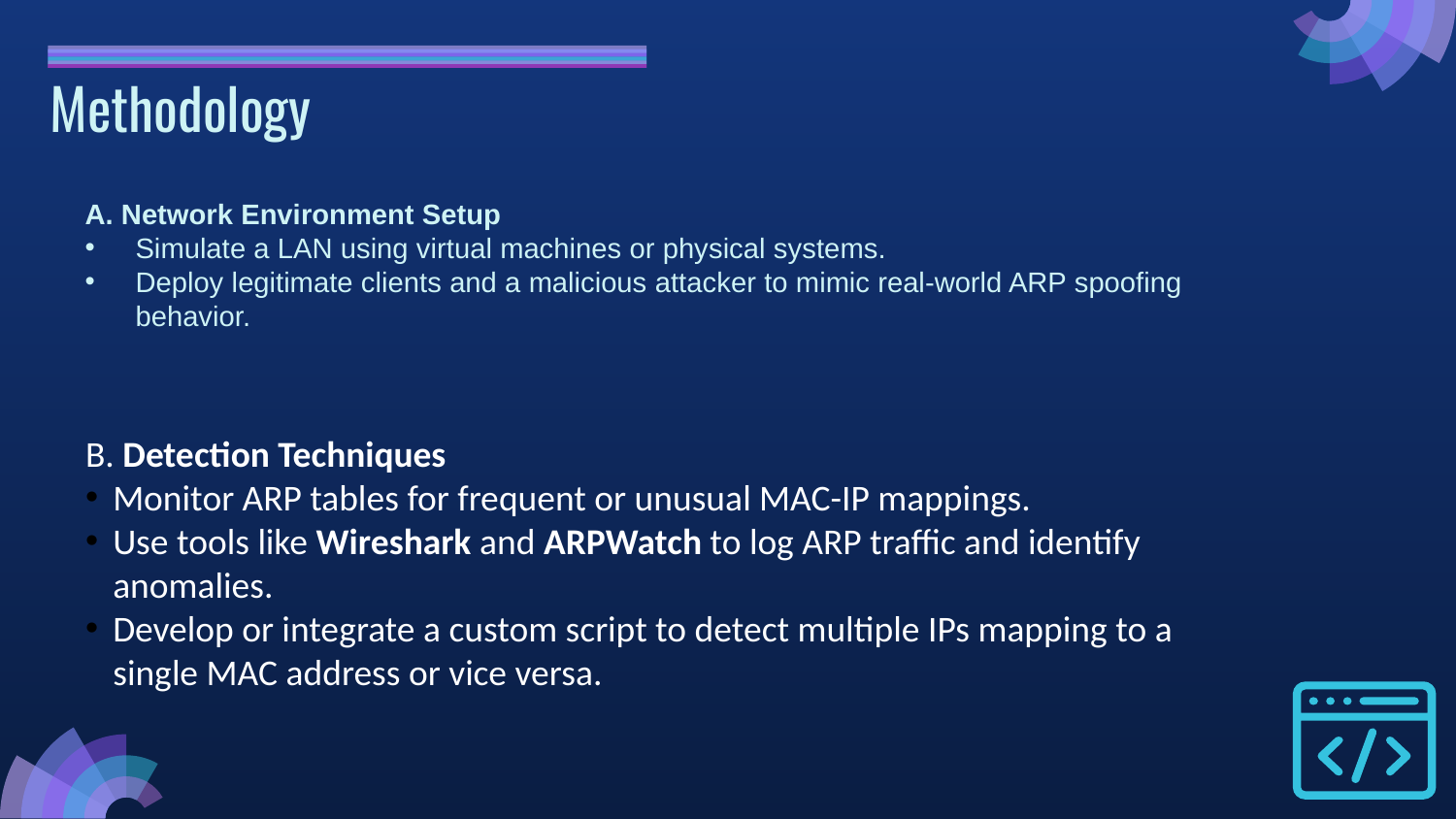

# Methodology

A. Network Environment Setup
Simulate a LAN using virtual machines or physical systems.
Deploy legitimate clients and a malicious attacker to mimic real-world ARP spoofing behavior.

B. Detection Techniques
Monitor ARP tables for frequent or unusual MAC-IP mappings.
Use tools like Wireshark and ARPWatch to log ARP traffic and identify anomalies.
Develop or integrate a custom script to detect multiple IPs mapping to a single MAC address or vice versa.